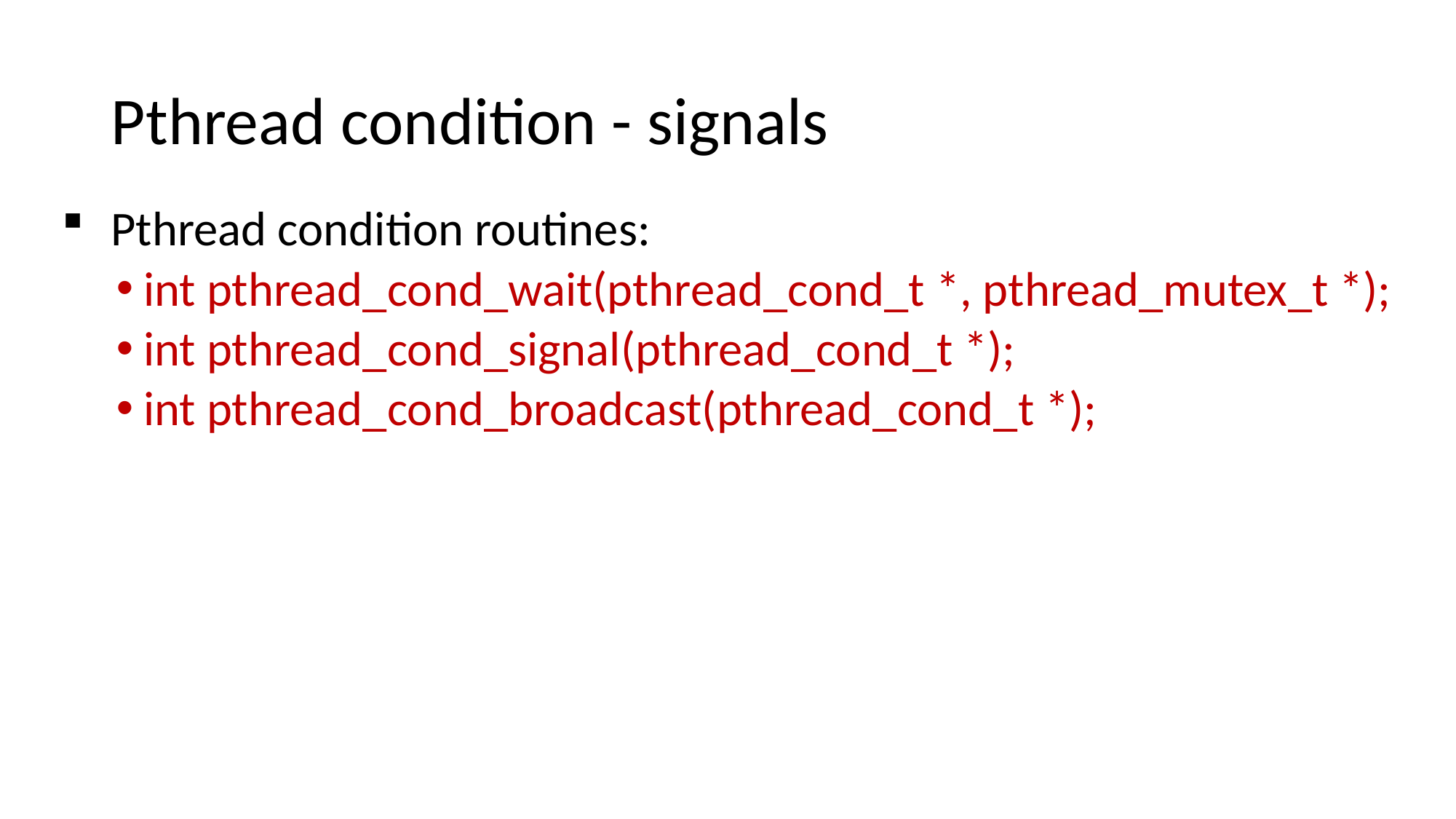

# Pthread condition - signals
  Pthread condition routines:
int pthread_cond_wait(pthread_cond_t *, pthread_mutex_t *);
int pthread_cond_signal(pthread_cond_t *);
int pthread_cond_broadcast(pthread_cond_t *);
30